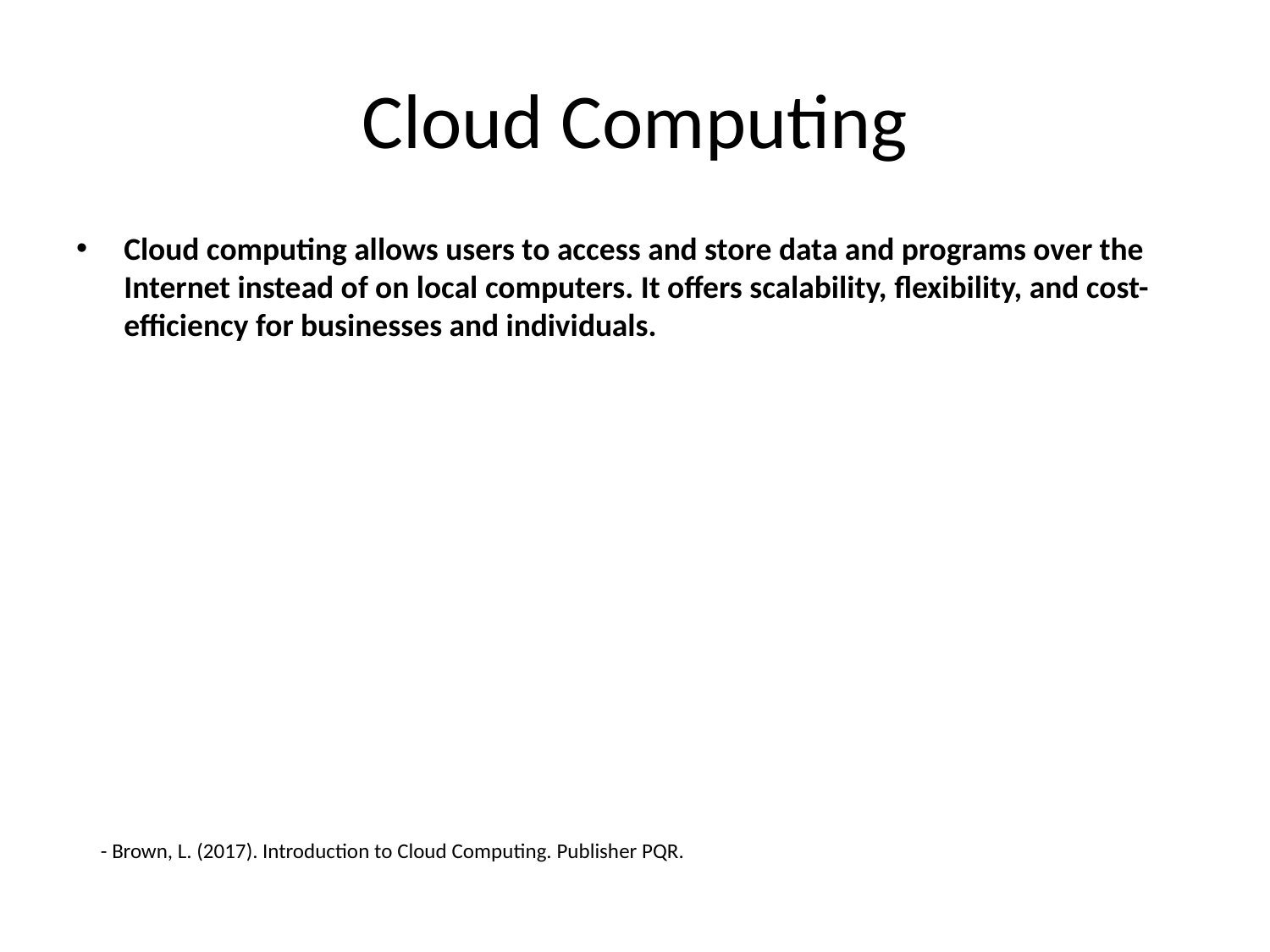

# Cloud Computing
Cloud computing allows users to access and store data and programs over the Internet instead of on local computers. It offers scalability, flexibility, and cost-efficiency for businesses and individuals.

- Brown, L. (2017). Introduction to Cloud Computing. Publisher PQR.